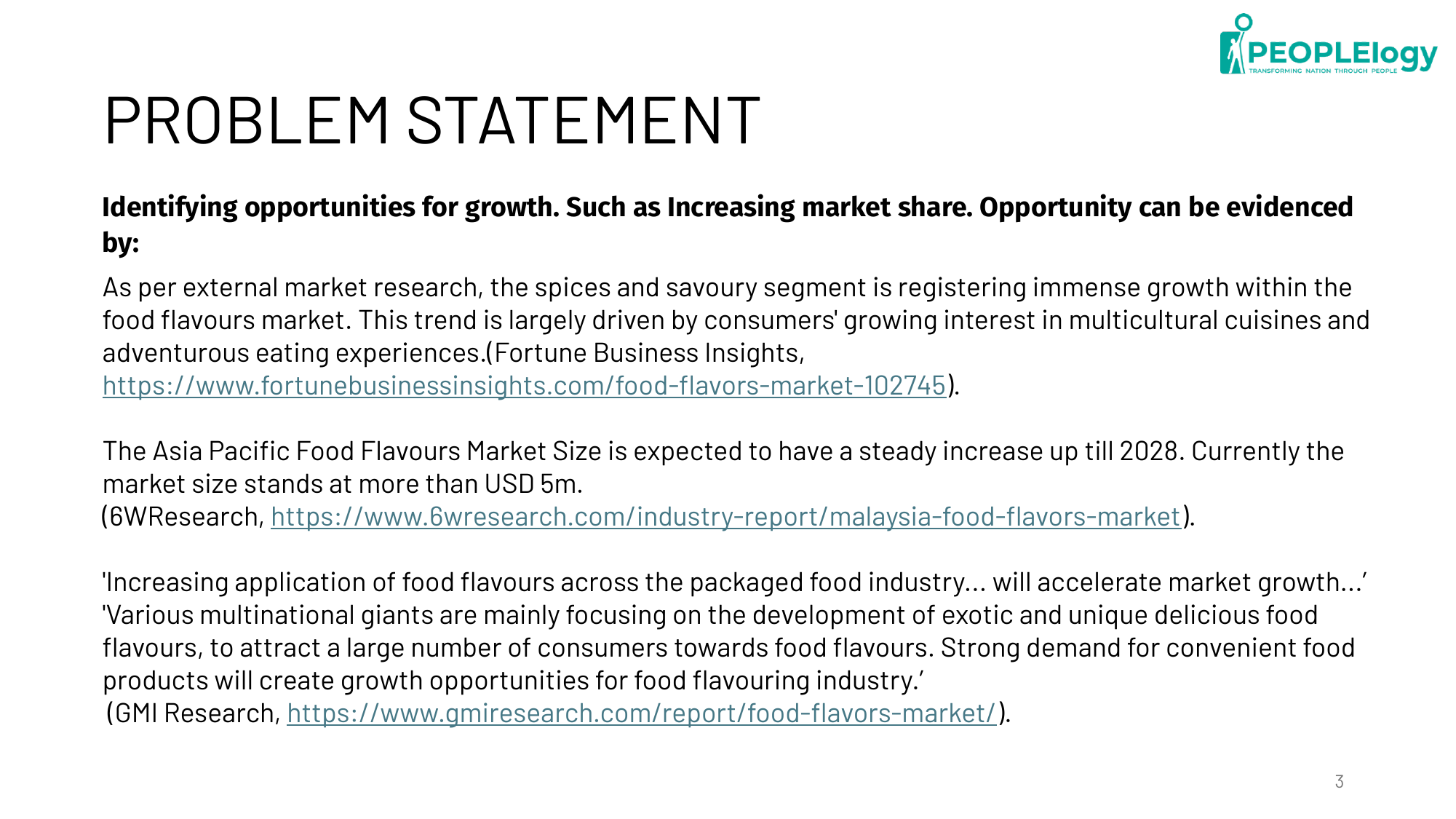

# PROBLEM STATEMENT
Identifying opportunities for growth. Such as Increasing market share. Opportunity can be evidenced by:
As per external market research, the spices and savoury segment is registering immense growth within the food flavours market. This trend is largely driven by consumers' growing interest in multicultural cuisines and adventurous eating experiences.(Fortune Business Insights, https://www.fortunebusinessinsights.com/food-flavors-market-102745).

The Asia Pacific Food Flavours Market Size is expected to have a steady increase up till 2028. Currently the market size stands at more than USD 5m.
(6WResearch, https://www.6wresearch.com/industry-report/malaysia-food-flavors-market).

'Increasing application of food flavours across the packaged food industry... will accelerate market growth...’
'Various multinational giants are mainly focusing on the development of exotic and unique delicious food flavours, to attract a large number of consumers towards food flavours. Strong demand for convenient food products will create growth opportunities for food flavouring industry.’
 (GMI Research, https://www.gmiresearch.com/report/food-flavors-market/).
3